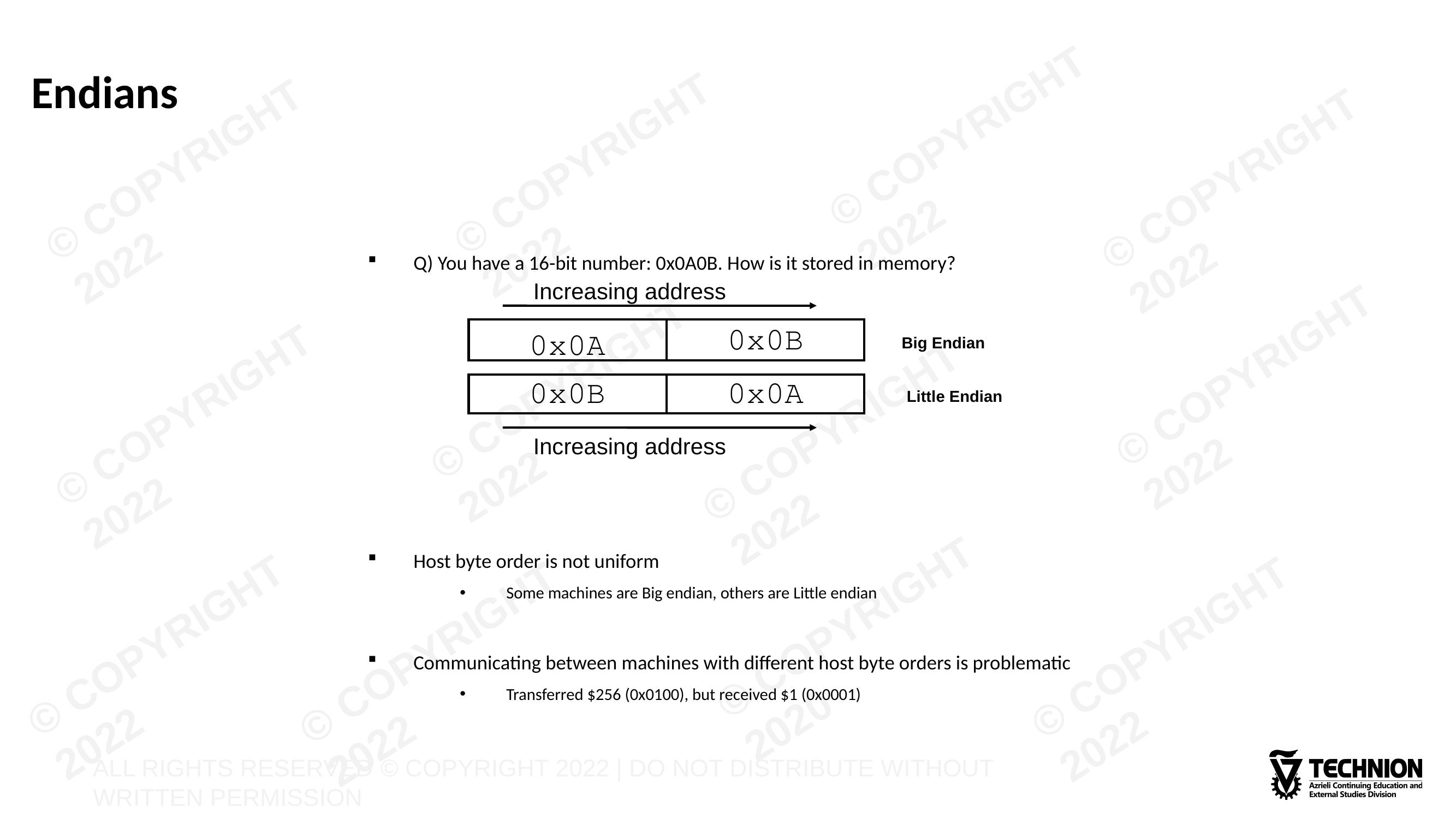

# Endians
Q) You have a 16-bit number: 0x0A0B. How is it stored in memory?

Host byte order is not uniform
Some machines are Big endian, others are Little endian

Communicating between machines with different host byte orders is problematic
Transferred $256 (0x0100), but received $1 (0x0001)

Increasing address

0x0A
0x0B
Big Endian
0x0B
0x0A
Little Endian

Increasing address